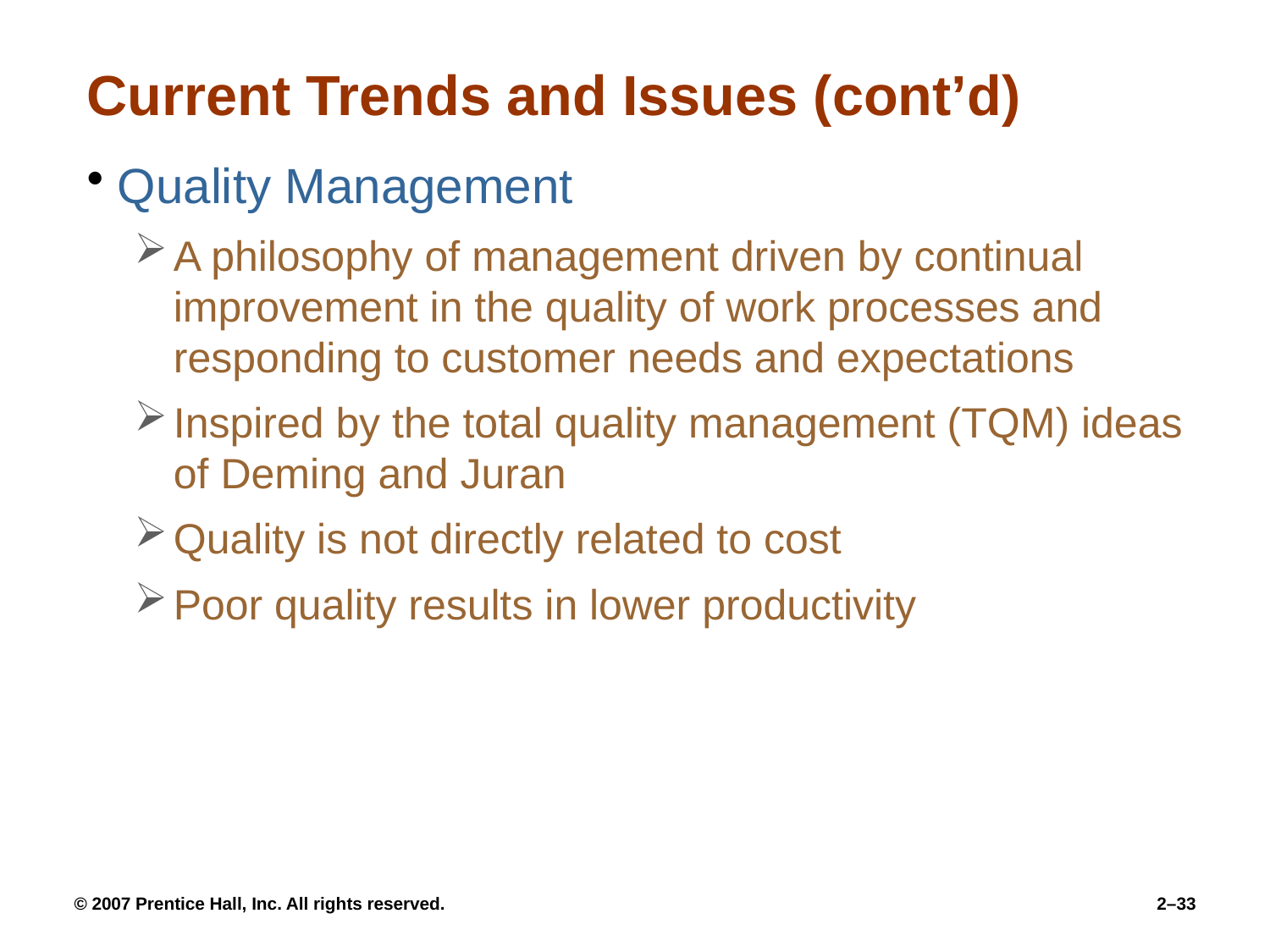

# Current Trends and Issues (cont’d)
Quality Management
A philosophy of management driven by continual improvement in the quality of work processes and responding to customer needs and expectations
Inspired by the total quality management (TQM) ideas of Deming and Juran
Quality is not directly related to cost
Poor quality results in lower productivity
© 2007 Prentice Hall, Inc. All rights reserved.
2–33